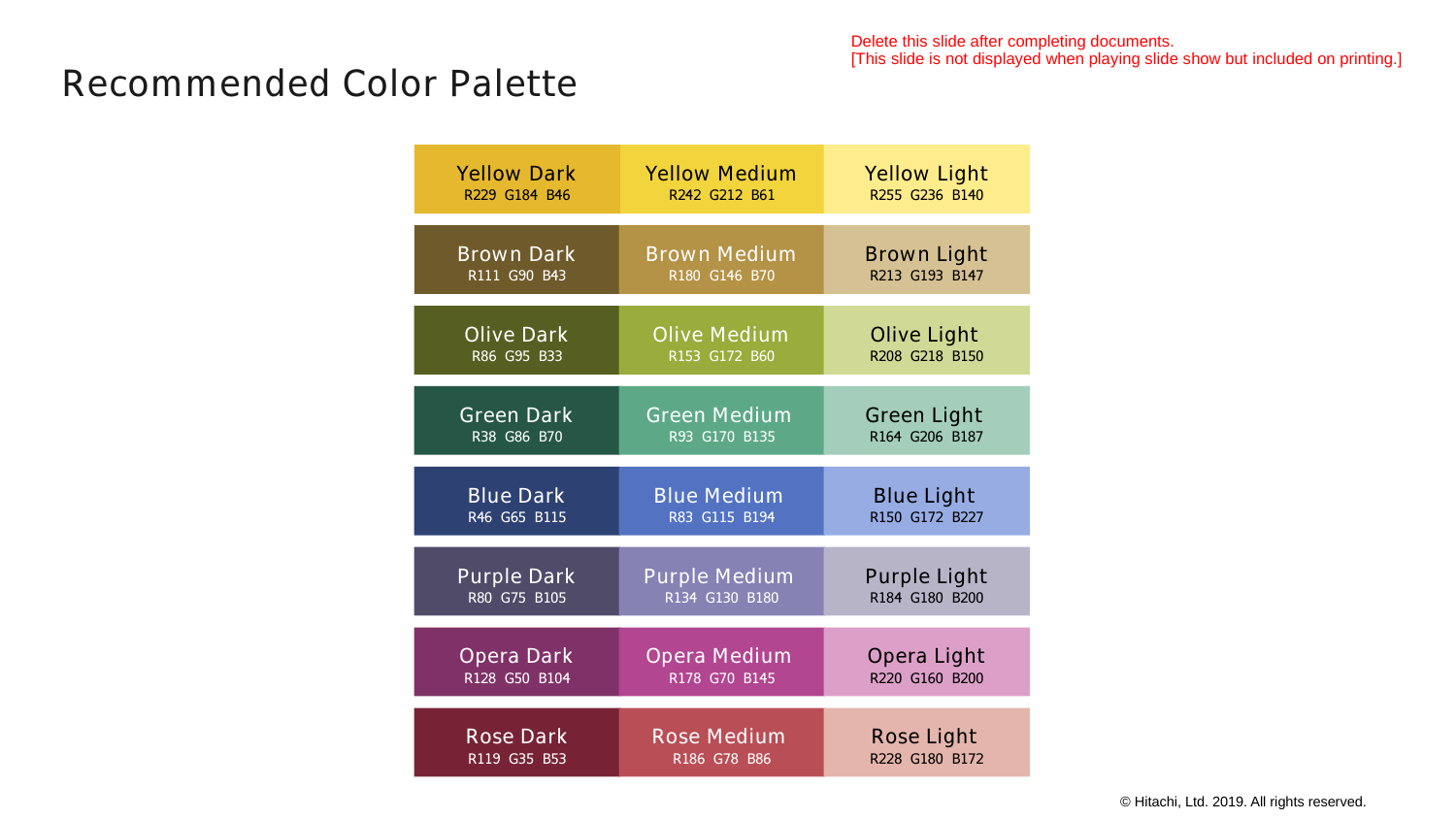

Delete this slide after completing documents.
[This slide is not displayed when playing slide show but included on printing.]
Recommended Color Palette

Yellow Dark
R229  G184  B46
Yellow Medium
R242  G212  B61
Yellow Light
R255  G236  B140

Brown Light
R213  G193  B147
Brown Dark
R111  G90  B43
Brown Medium
R180  G146  B70

Olive Dark
R86  G95  B33
Olive Medium
R153  G172  B60
Olive Light
R208  G218  B150

Green Dark
R38  G86  B70
Green Medium
R93  G170  B135
Green Light
R164  G206  B187

Blue Dark
R46  G65  B115
Blue Medium
R83  G115  B194
Blue Light
R150  G172  B227

Purple Dark
R80  G75  B105
Purple Medium
R134  G130  B180
Purple Light
R184  G180  B200

Opera Dark
R128  G50  B104
Opera Medium
R178  G70  B145
Opera Light
R220  G160  B200

Rose Dark
R119  G35  B53
Rose Medium
R186  G78  B86
Rose Light
R228  G180  B172
© Hitachi, Ltd. 2019. All rights reserved.